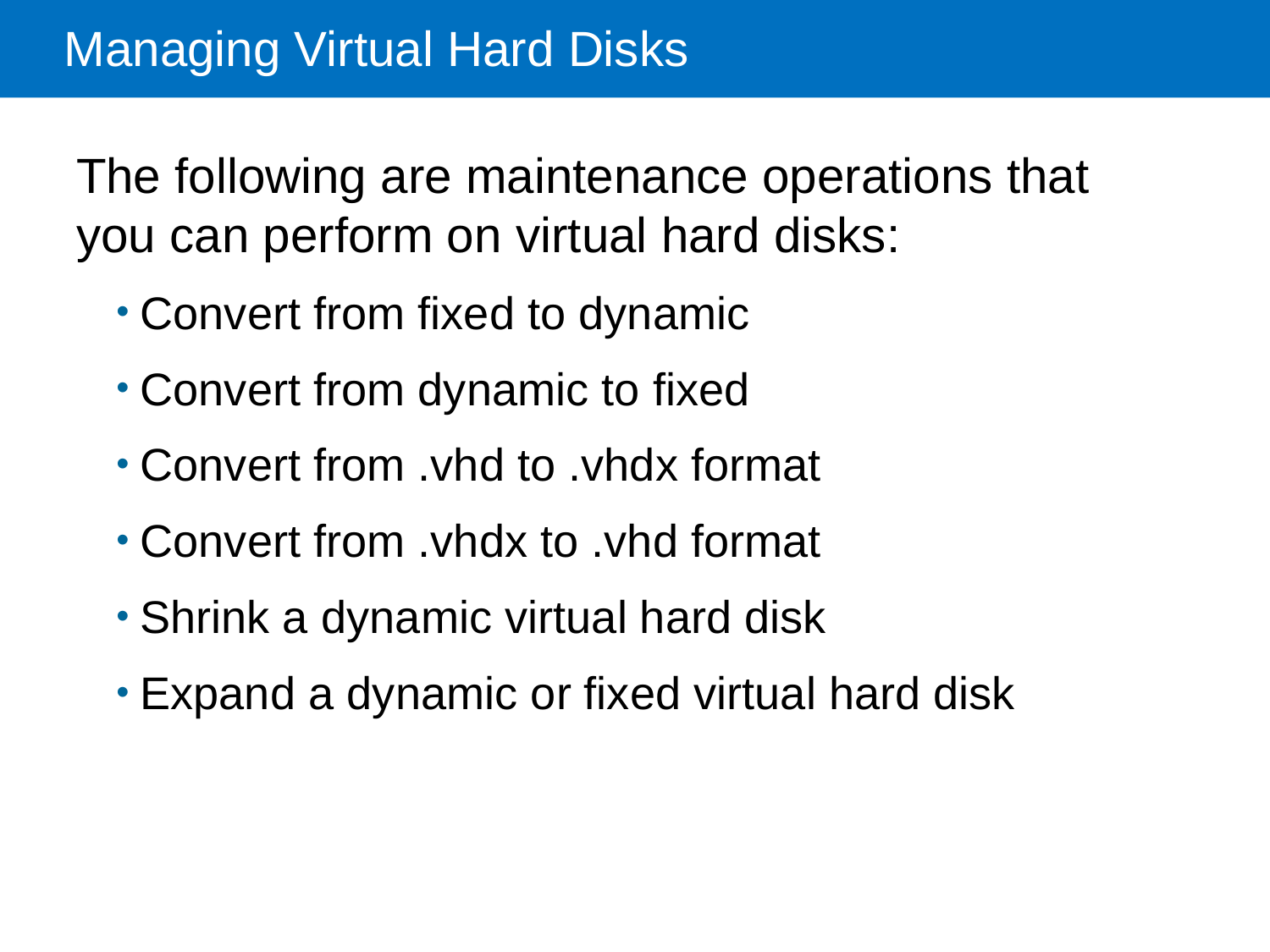

# Managing Virtual Hard Disks
The following are maintenance operations that you can perform on virtual hard disks:
Convert from fixed to dynamic
Convert from dynamic to fixed
Convert from .vhd to .vhdx format
Convert from .vhdx to .vhd format
Shrink a dynamic virtual hard disk
Expand a dynamic or fixed virtual hard disk